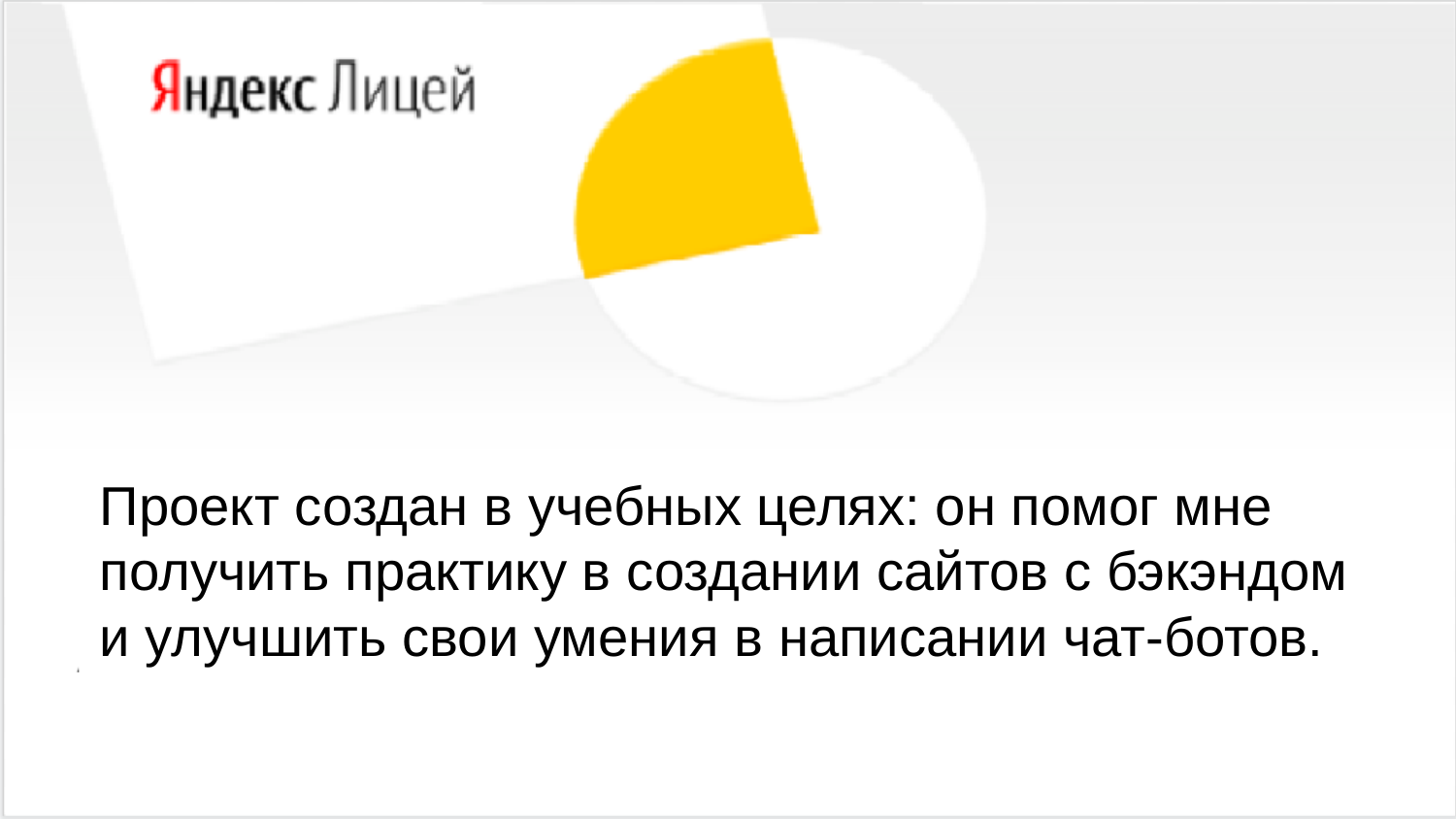

Проект создан в учебных целях: он помог мне получить практику в создании сайтов с бэкэндом и улучшить свои умения в написании чат-ботов.